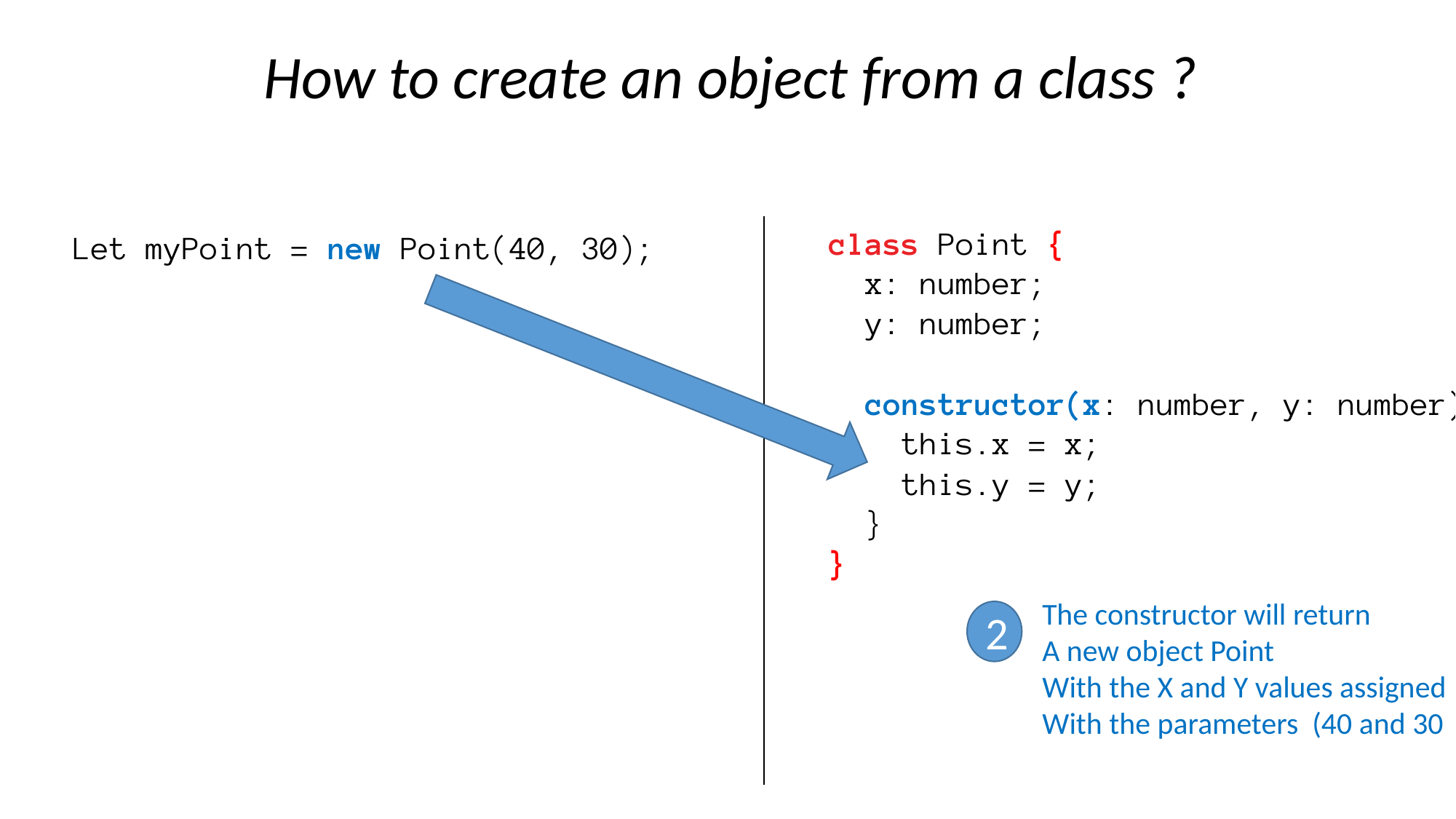

How to create an object from a class ?

class Point {
  x: number;
  y: number;

  constructor(x: number, y: number) {
    this.x = x;
    this.y = y;
  }
}

Let myPoint = new Point(40, 30);
The constructor will return
A new object Point
With the X and Y values assigned
With the parameters  (40 and 30
2